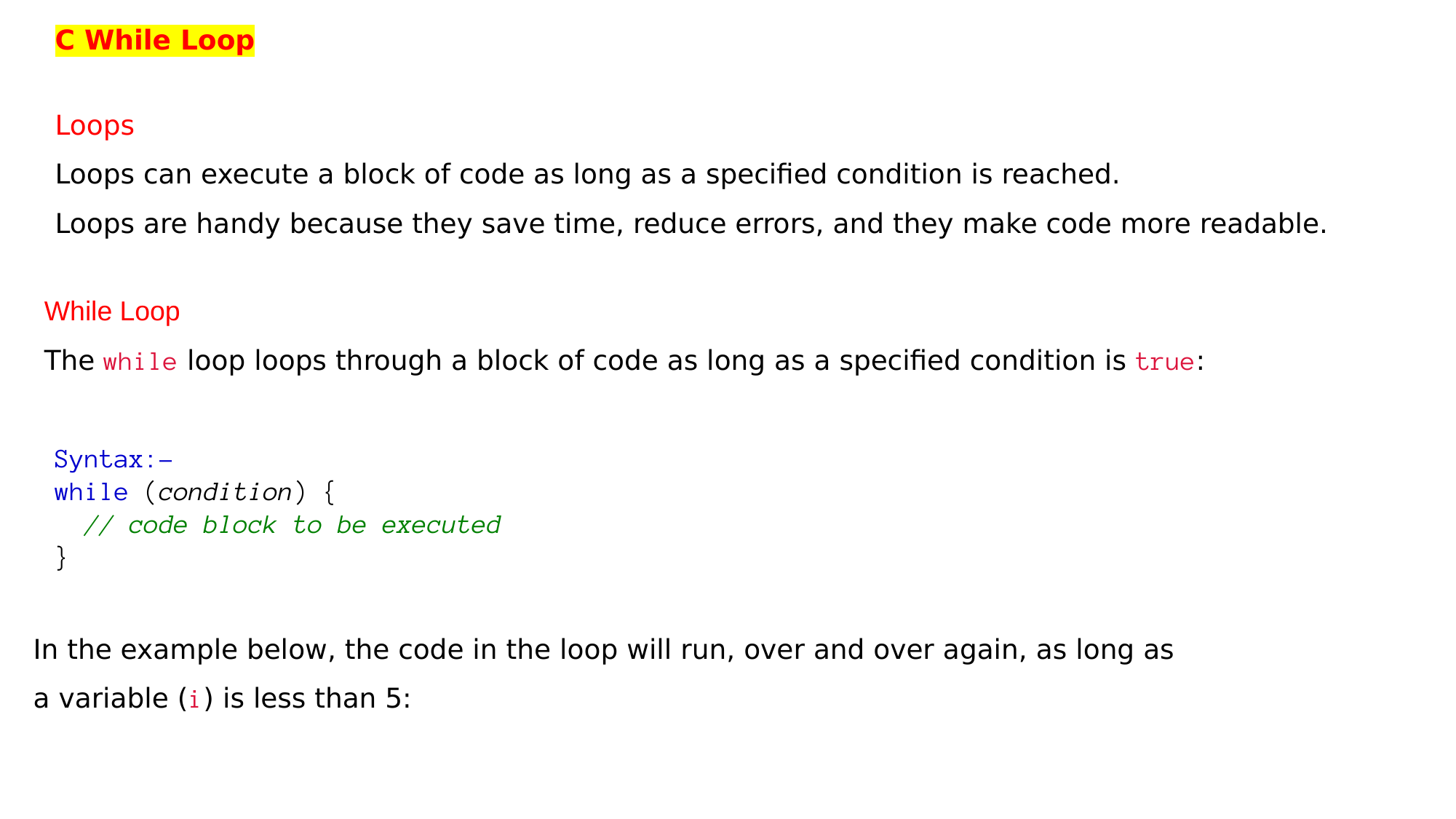

C While Loop
Loops
Loops can execute a block of code as long as a specified condition is reached.
Loops are handy because they save time, reduce errors, and they make code more readable.
While Loop
The while loop loops through a block of code as long as a specified condition is true:
Syntax:-
while (condition) {
  // code block to be executed
}
In the example below, the code in the loop will run, over and over again, as long as a variable (i) is less than 5: